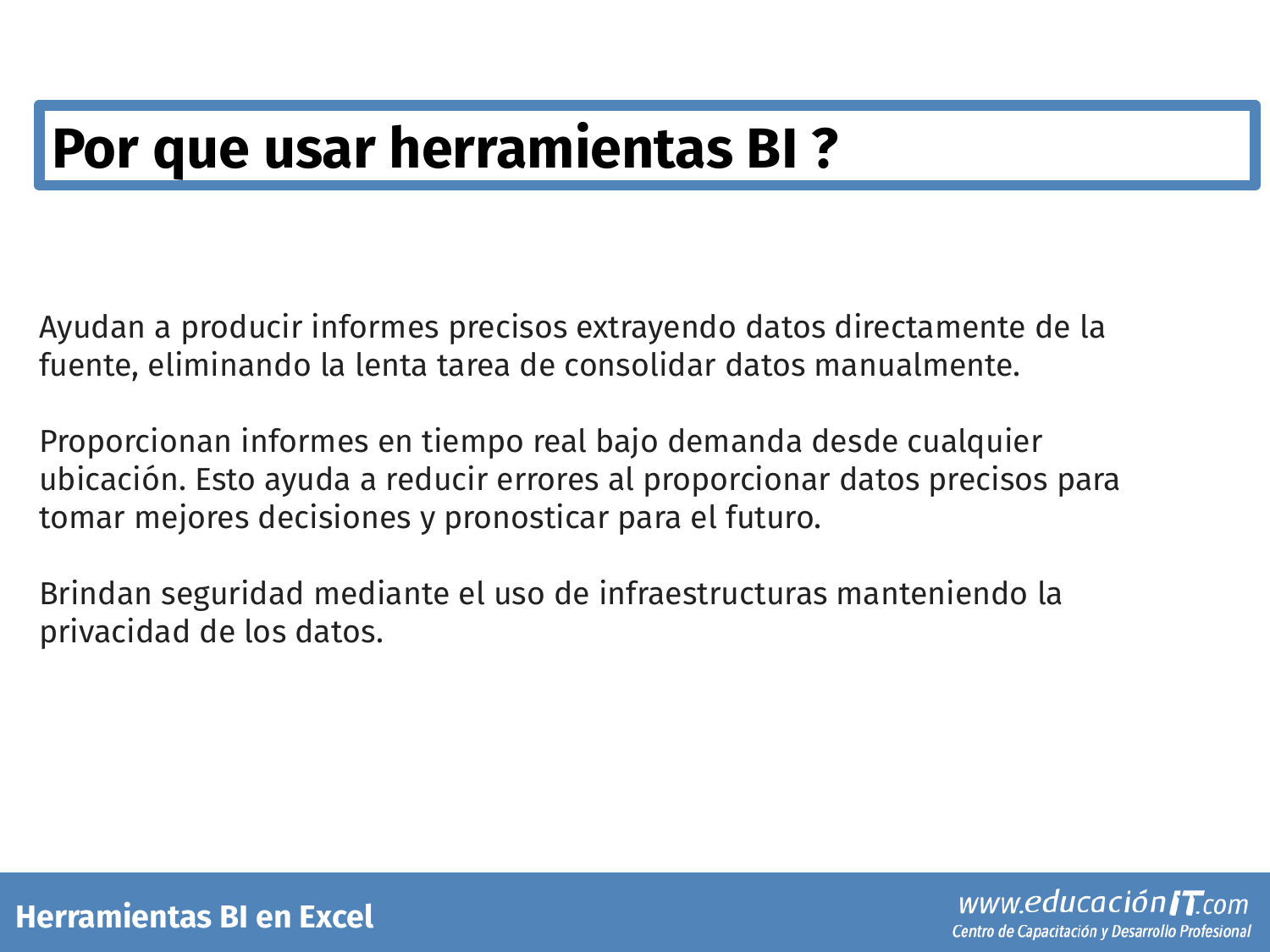

Por que usar herramientas BI ?
Ayudan a producir informes precisos extrayendo datos directamente de la fuente, eliminando la lenta tarea de consolidar datos manualmente.

Proporcionan informes en tiempo real bajo demanda desde cualquier ubicación. Esto ayuda a reducir errores al proporcionar datos precisos para tomar mejores decisiones y pronosticar para el futuro.

Brindan seguridad mediante el uso de infraestructuras manteniendo la privacidad de los datos.